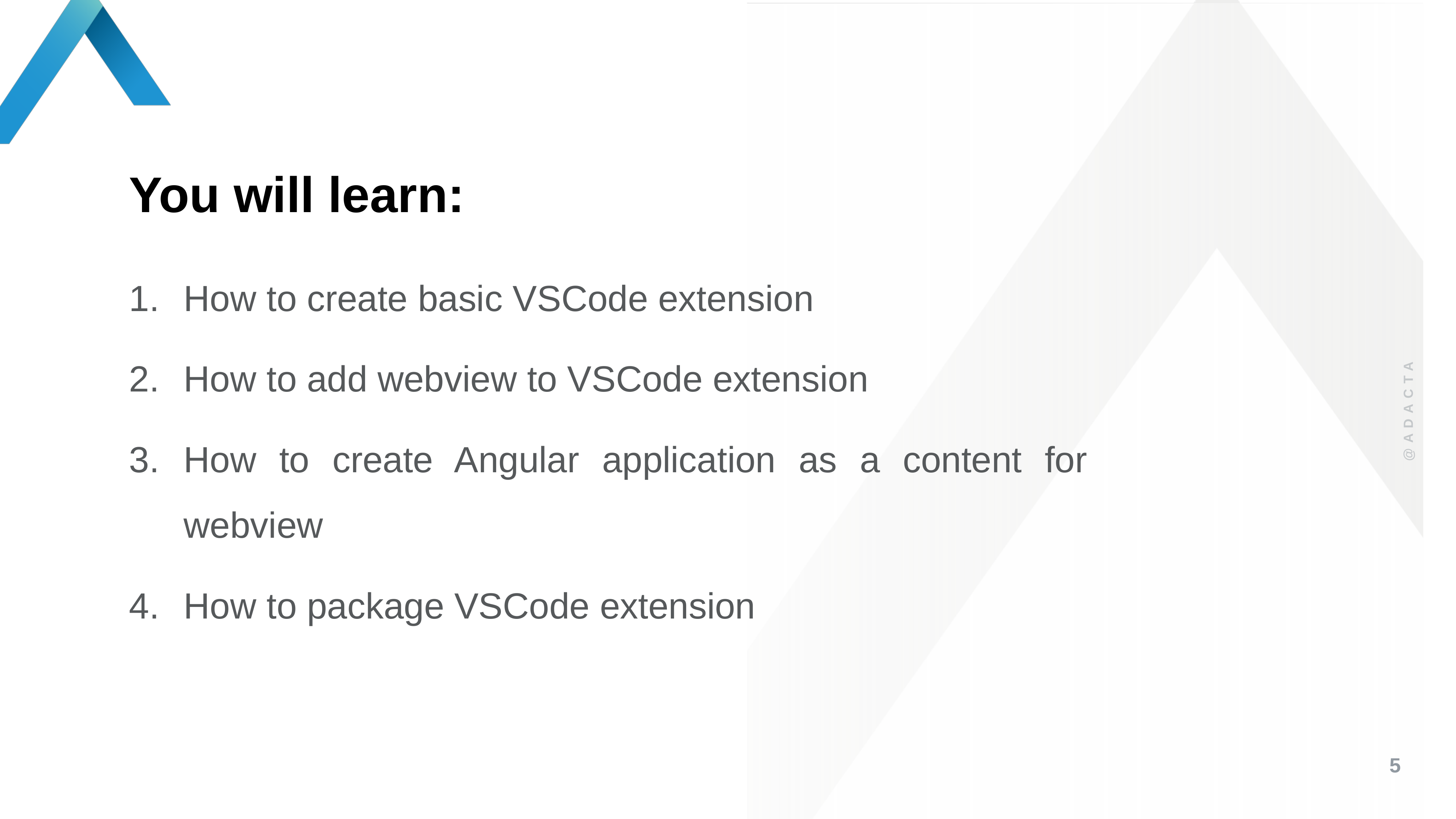

You will learn:
How to create basic VSCode extension
How to add webview to VSCode extension
How to create Angular application as a content for webview
How to package VSCode extension